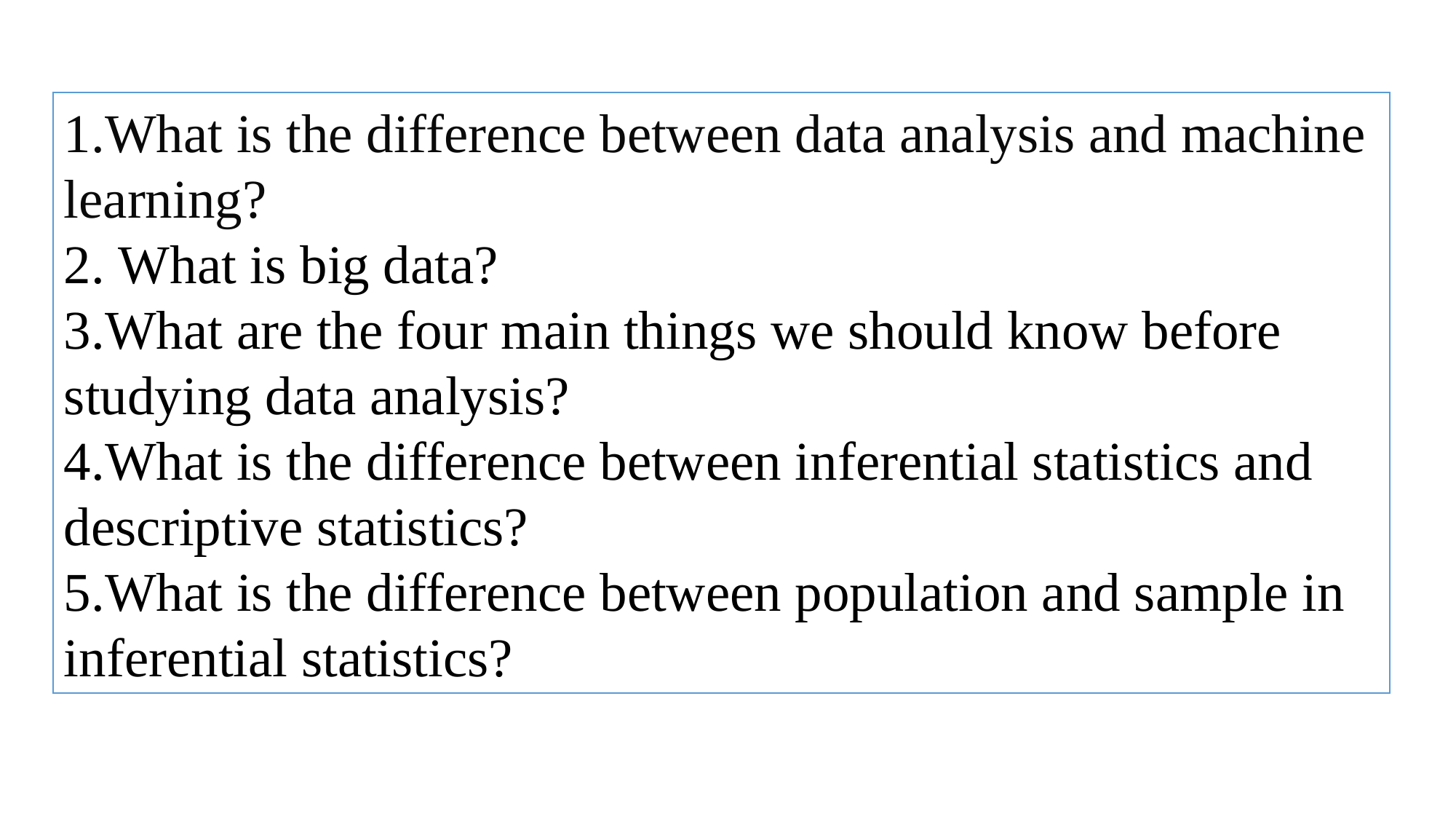

What is the difference between data analysis and machine learning?
 What is big data?
What are the four main things we should know before studying data analysis?
What is the difference between inferential statistics and descriptive statistics?
What is the difference between population and sample in inferential statistics?